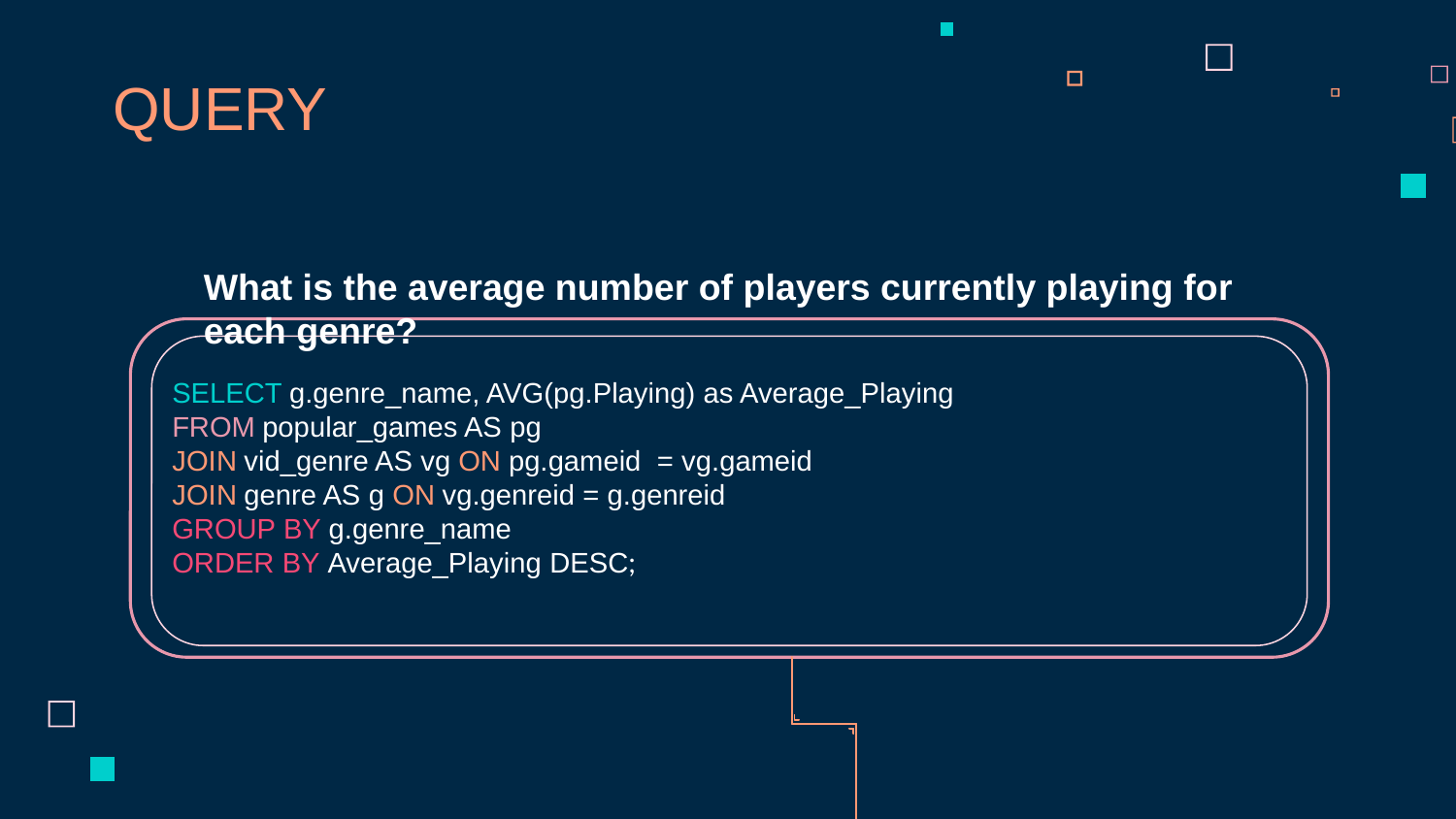

# QUERY
What is the average number of players currently playing for each genre?

SELECT g.genre_name, AVG(pg.Playing) as Average_Playing
FROM popular_games AS pg
JOIN vid_genre AS vg ON pg.gameid  = vg.gameid
JOIN genre AS g ON vg.genreid = g.genreid
GROUP BY g.genre_name
ORDER BY Average_Playing DESC;